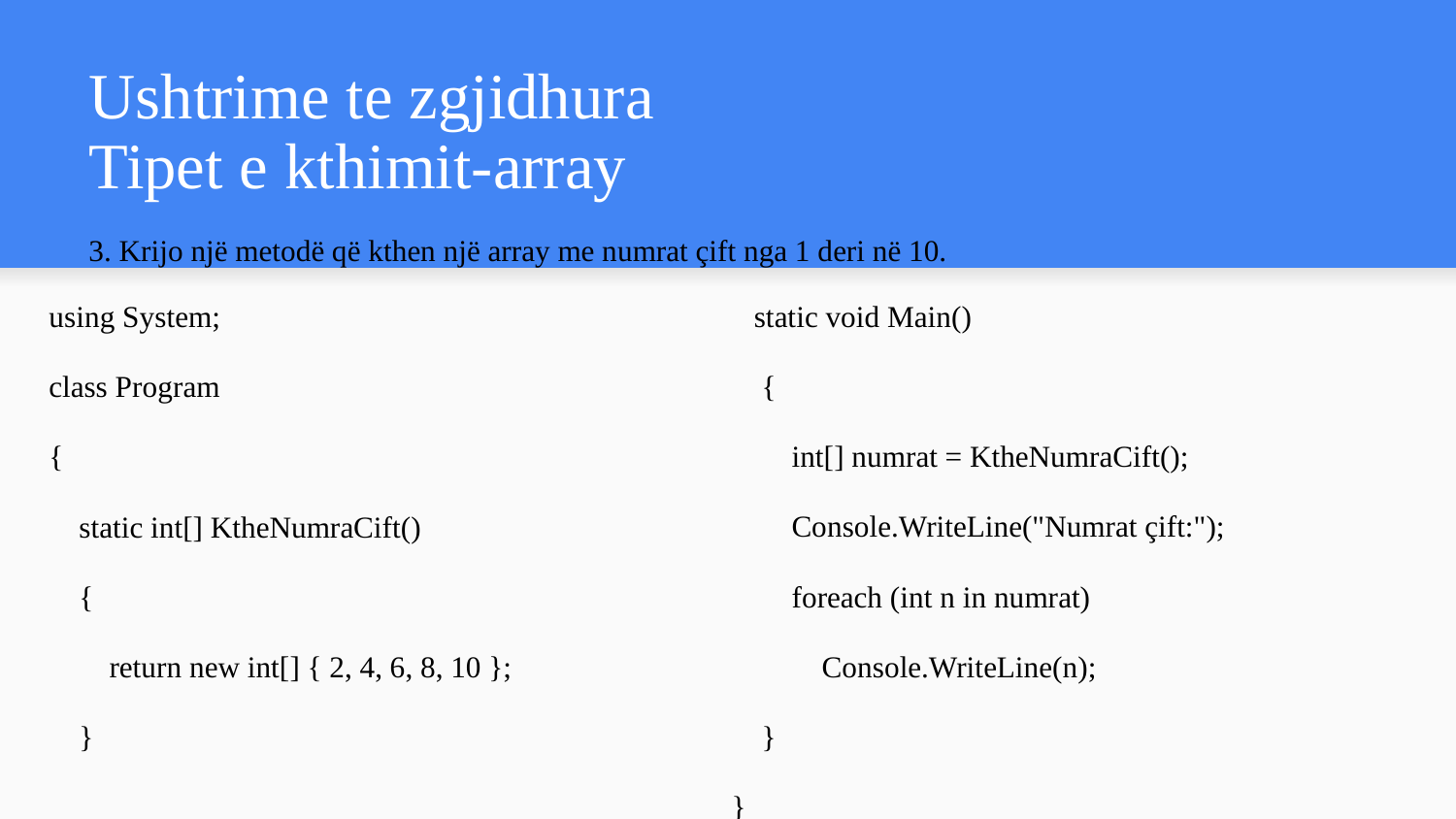

# Ushtrime te zgjidhura
Tipet e kthimit-array
3. Krijo një metodë që kthen një array me numrat çift nga 1 deri në 10.
using System;
class Program
{
    static int[] KtheNumraCift()
    {
        return new int[] { 2, 4, 6, 8, 10 };
    }

   static void Main()
    {
        int[] numrat = KtheNumraCift();
        Console.WriteLine("Numrat çift:");
        foreach (int n in numrat)
            Console.WriteLine(n);
    }
}